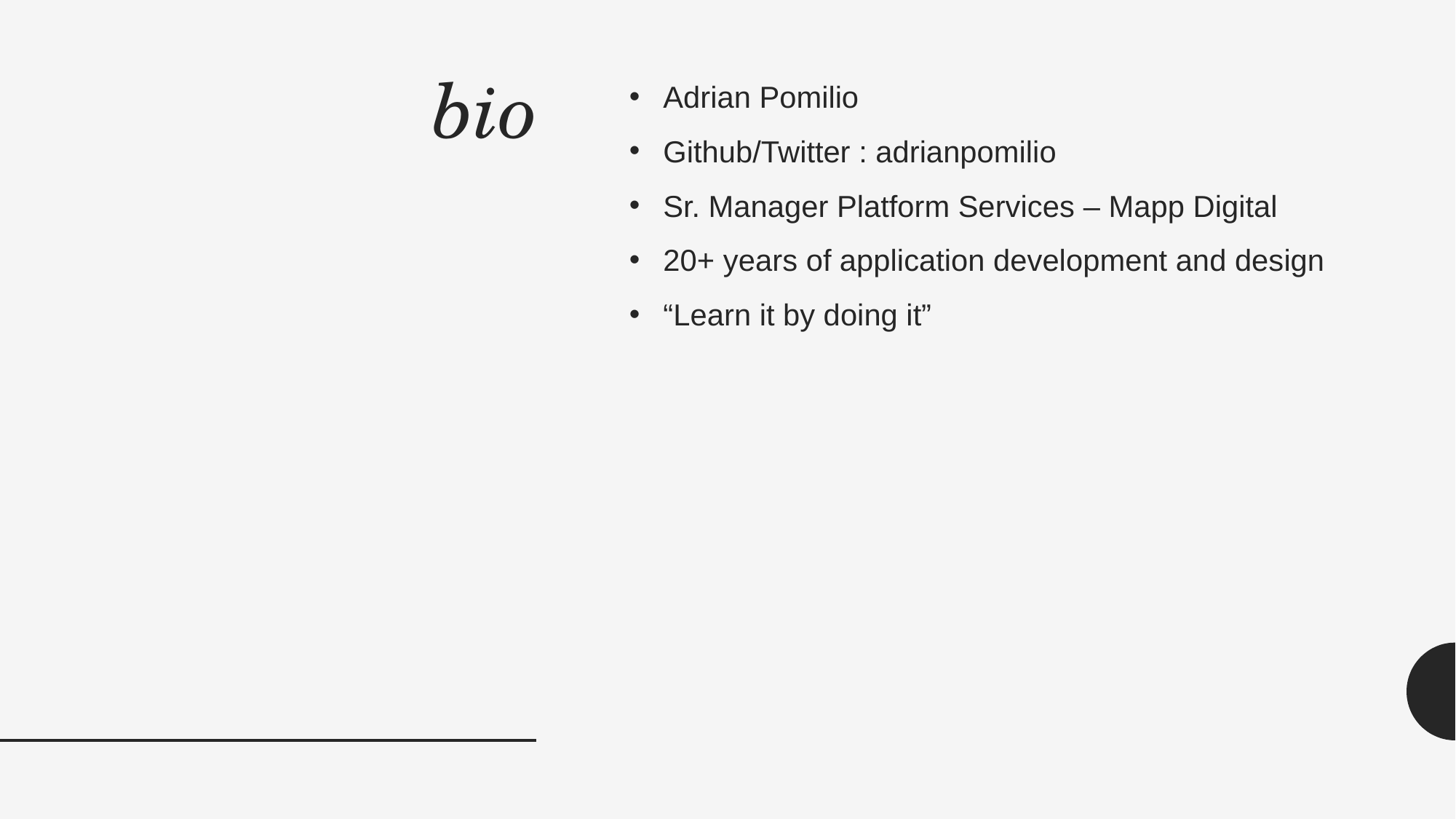

# bio
Adrian Pomilio
Github/Twitter : adrianpomilio
Sr. Manager Platform Services – Mapp Digital
20+ years of application development and design
“Learn it by doing it”